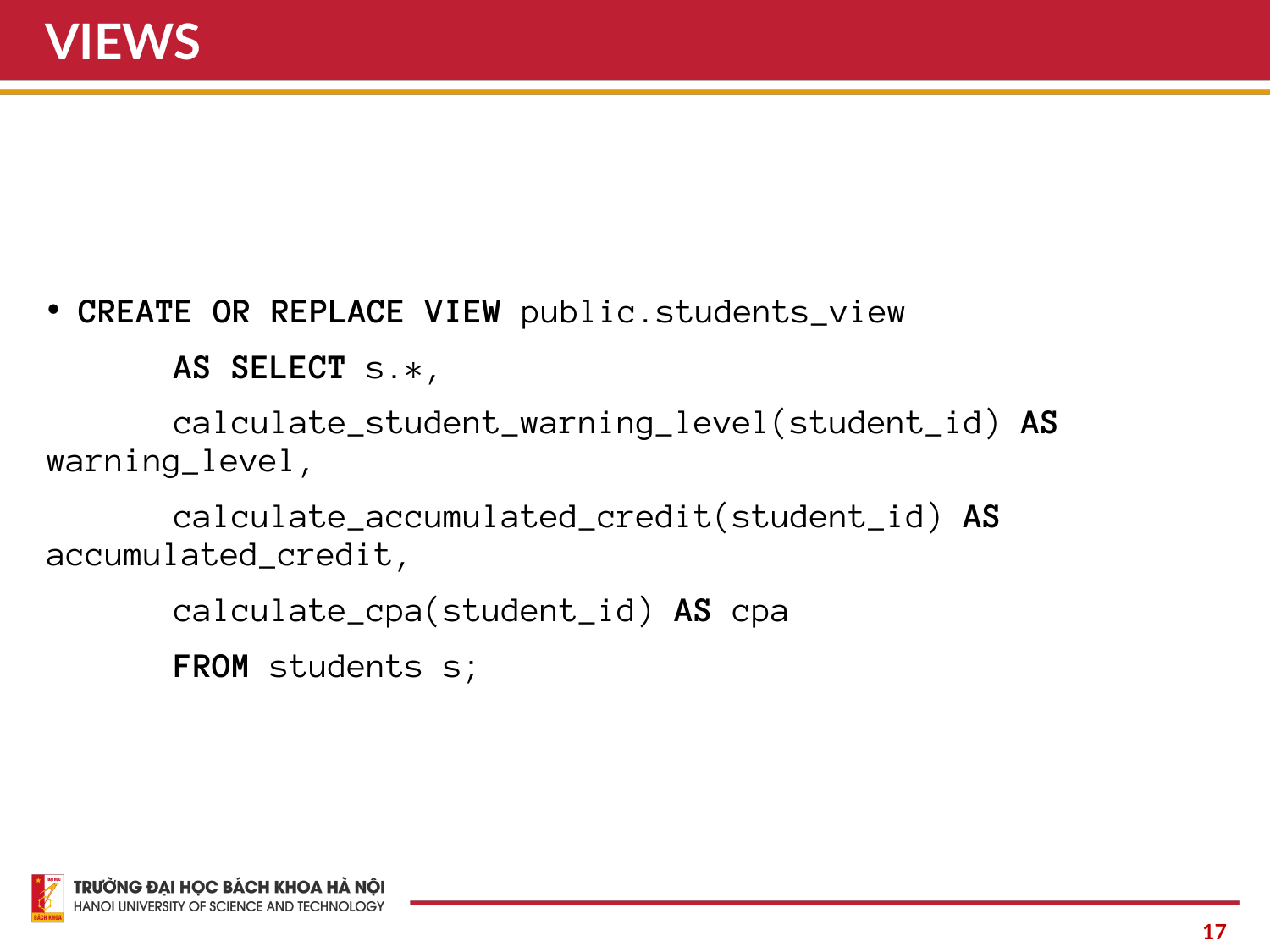

# VIEWS
CREATE OR REPLACE VIEW public.students_view
	AS SELECT s.*,
	calculate_student_warning_level(student_id) AS warning_level,
	calculate_accumulated_credit(student_id) AS accumulated_credit,
	calculate_cpa(student_id) AS cpa
	FROM students s;
17